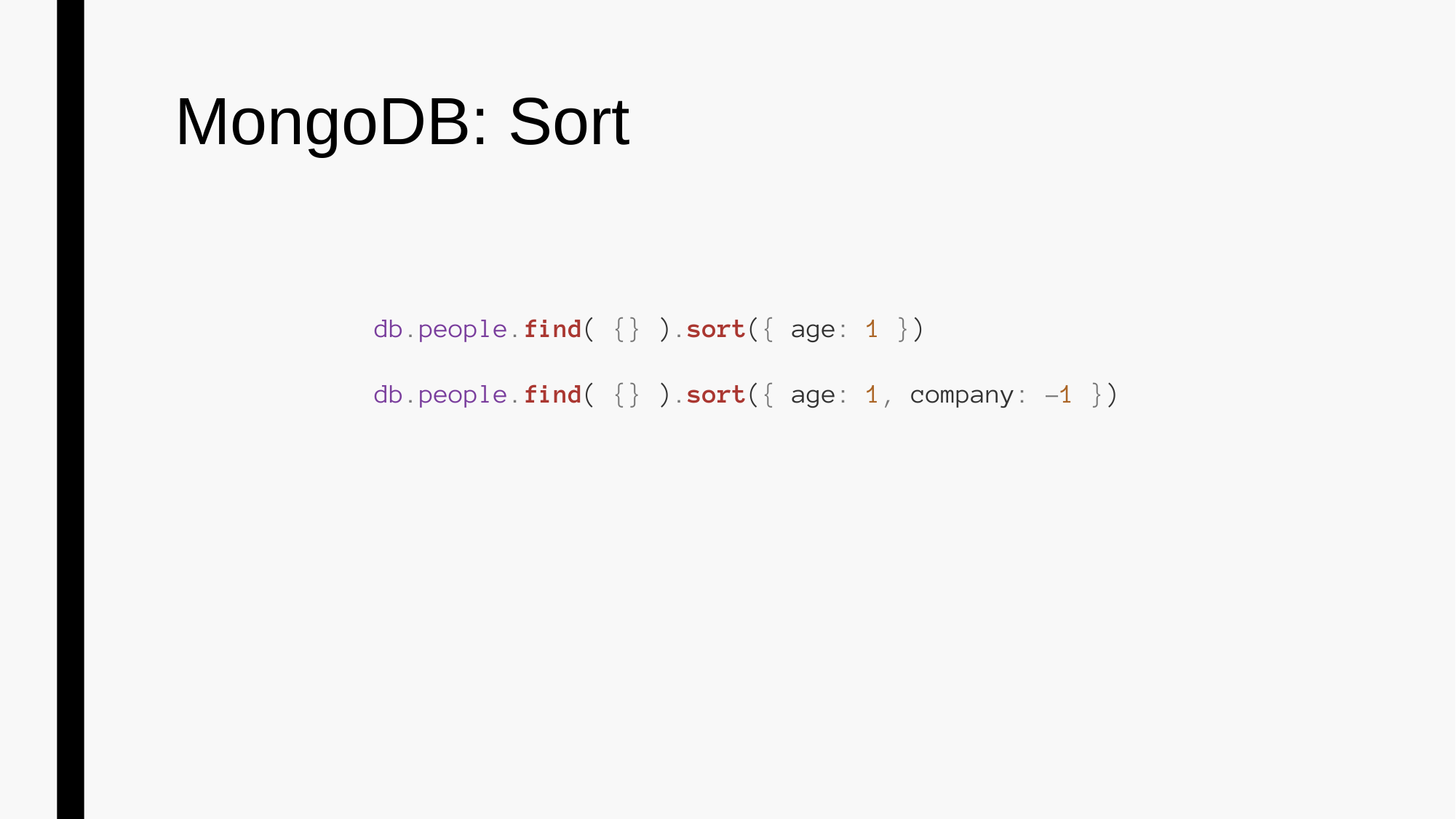

# MongoDB: Sort
db.people.find( {} ).sort({ age: 1 })
db.people.find( {} ).sort({ age: 1, company: -1 })